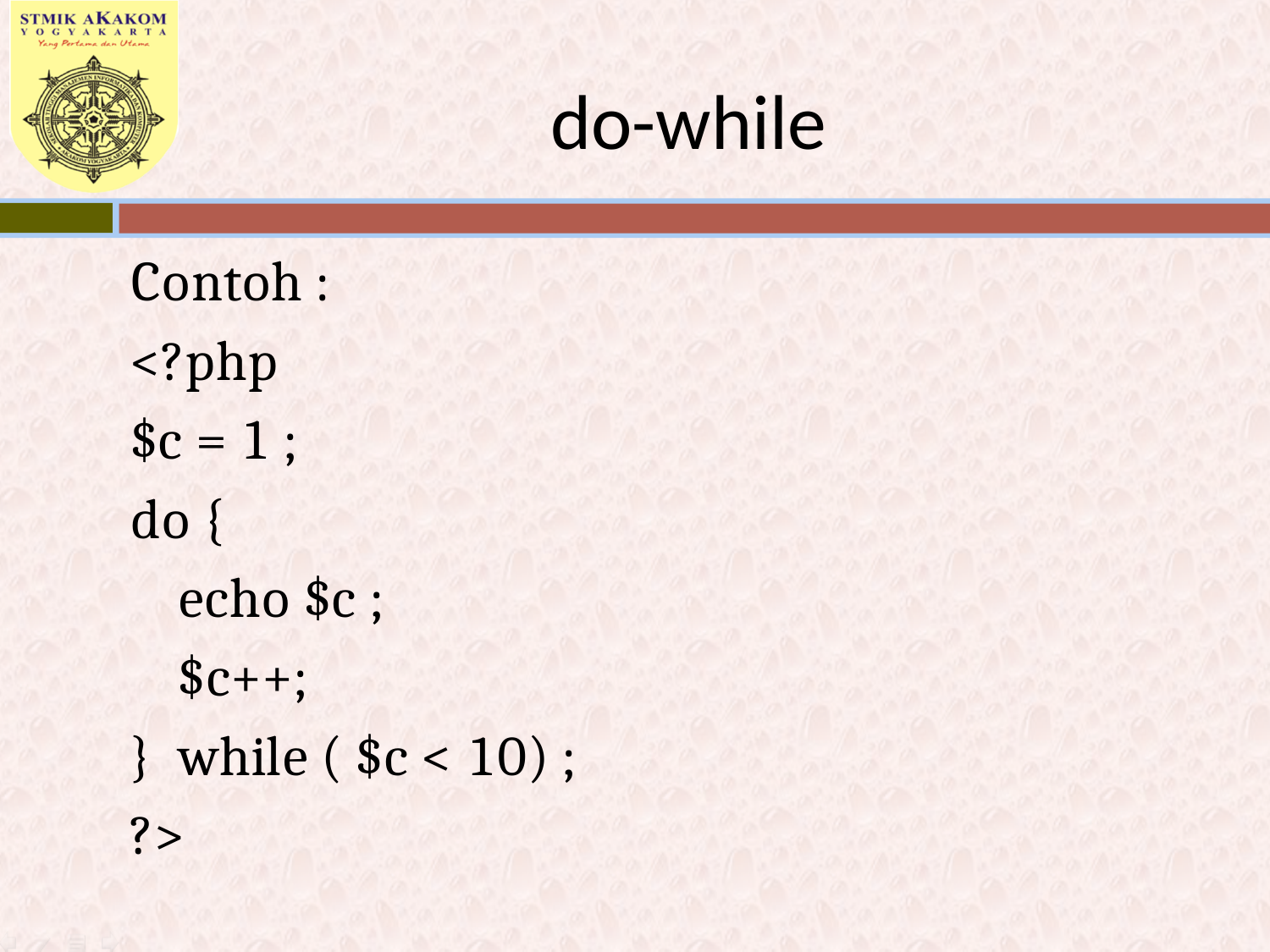

# do-while
Contoh :
<?php
$c = 1 ;
do {
	echo $c ;
	$c++;
}  while ( $c < 10) ;
?>